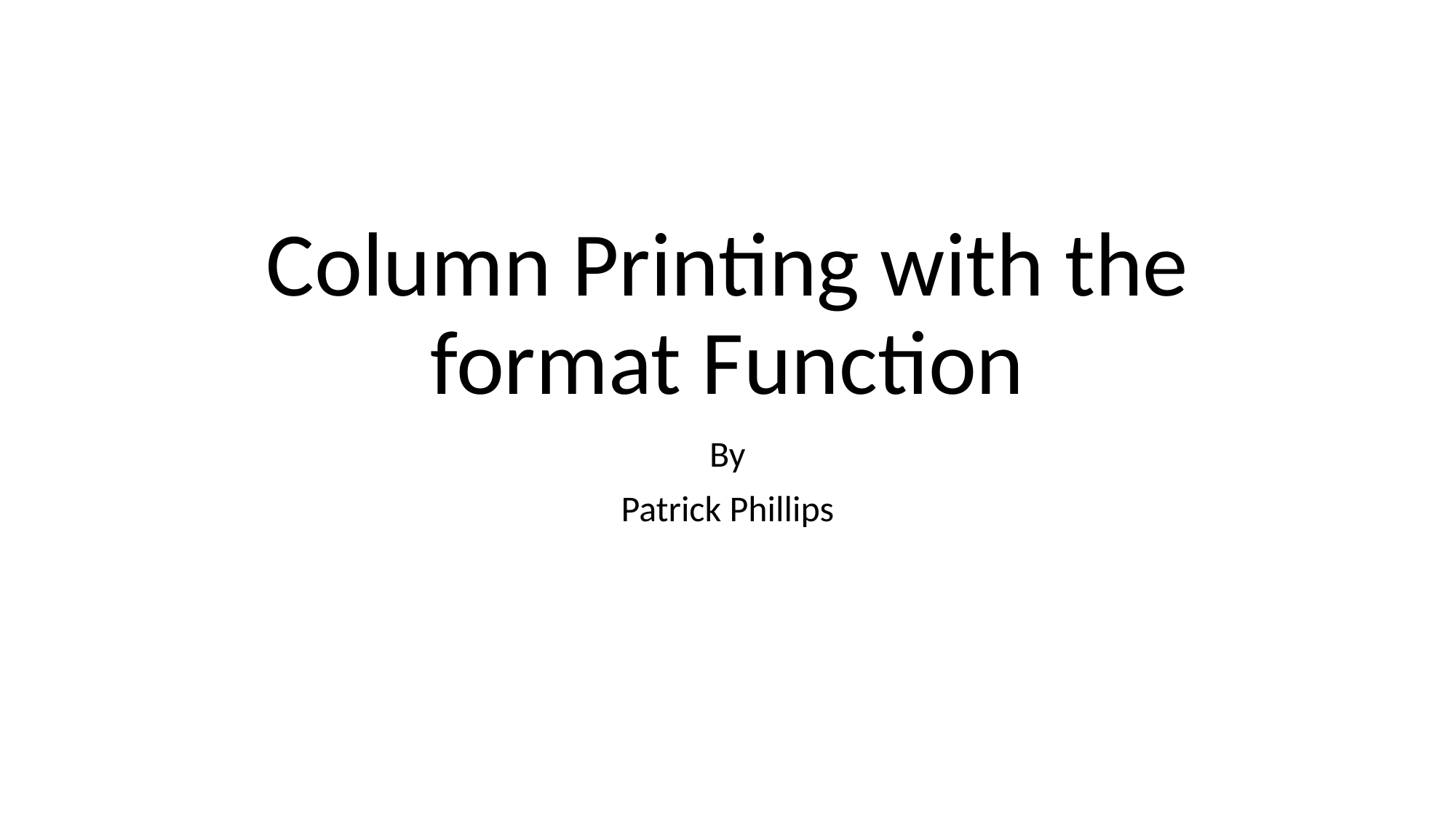

# Column Printing with the format Function
By
Patrick Phillips